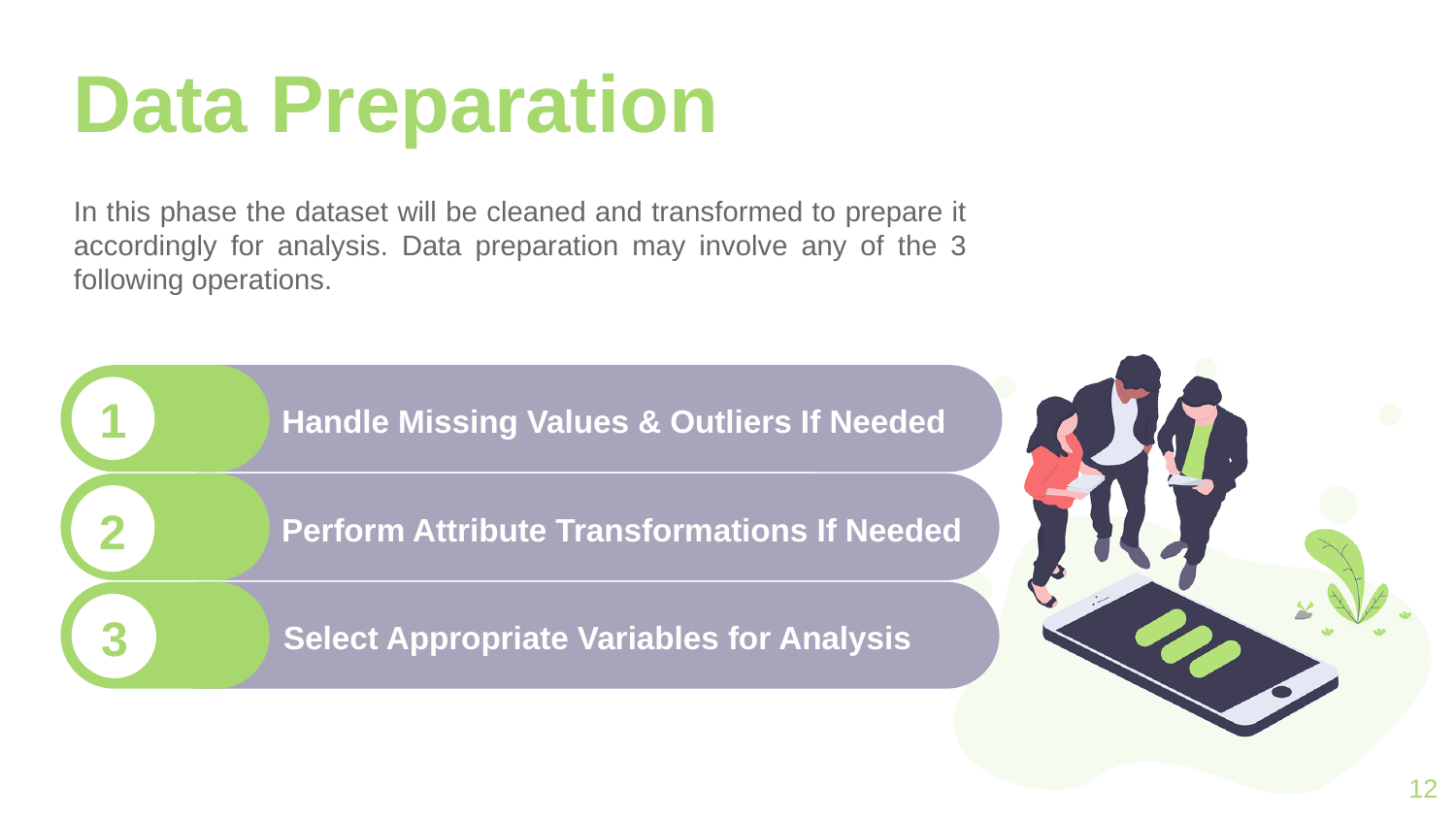

# Data Preparation

In this phase the dataset will be cleaned and transformed to prepare it accordingly for analysis. Data preparation may involve any of the 3 following operations.

Handle Missing Values & Outliers If Needed

1

Perform Attribute Transformations If Needed

2

Select Appropriate Variables for Analysis

3

12